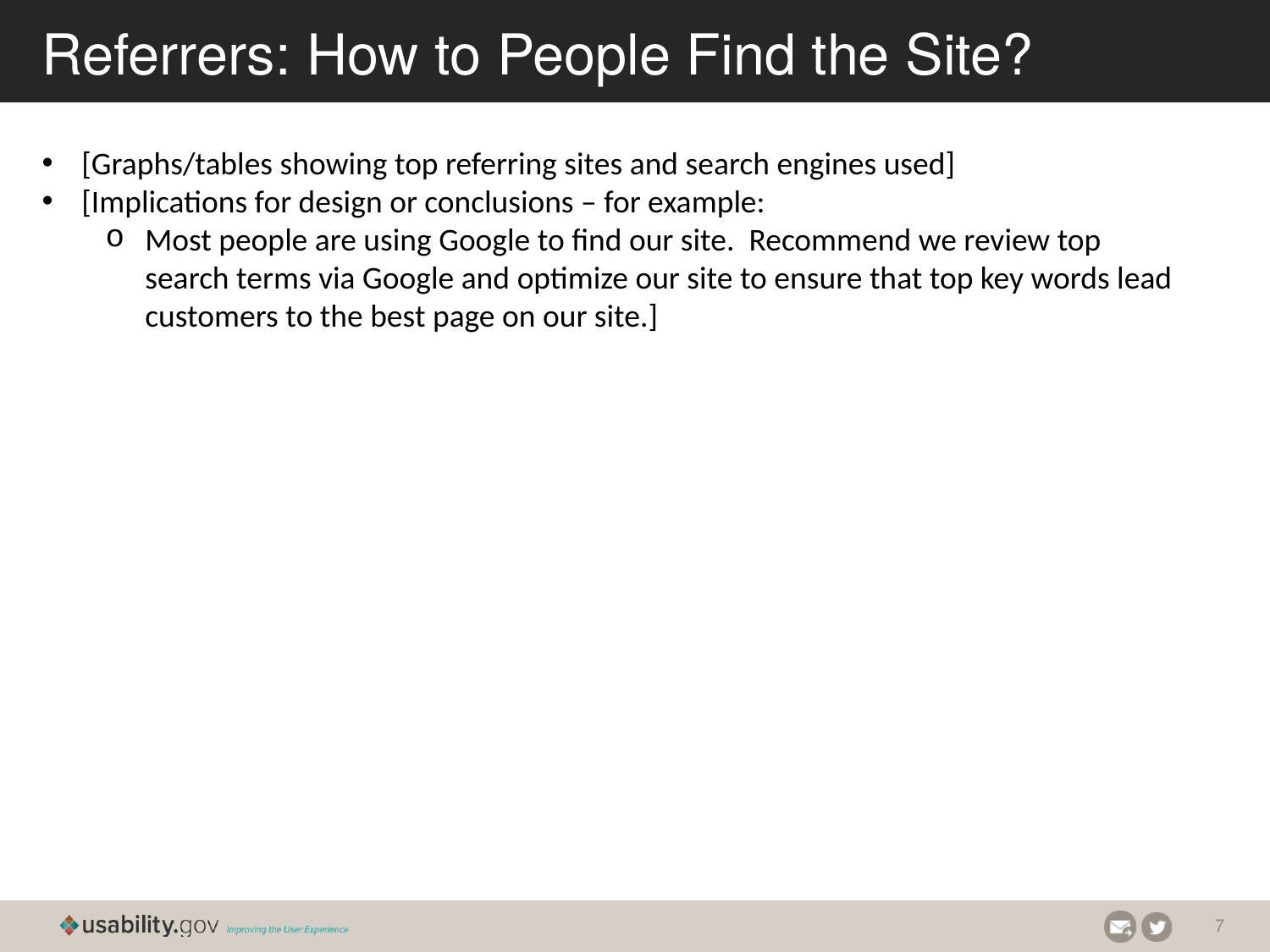

# Referrers: How to People Find the Site?
[Graphs/tables showing top referring sites and search engines used]
[Implications for design or conclusions – for example:
Most people are using Google to find our site.  Recommend we review top search terms via Google and optimize our site to ensure that top key words lead customers to the best page on our site.]

7